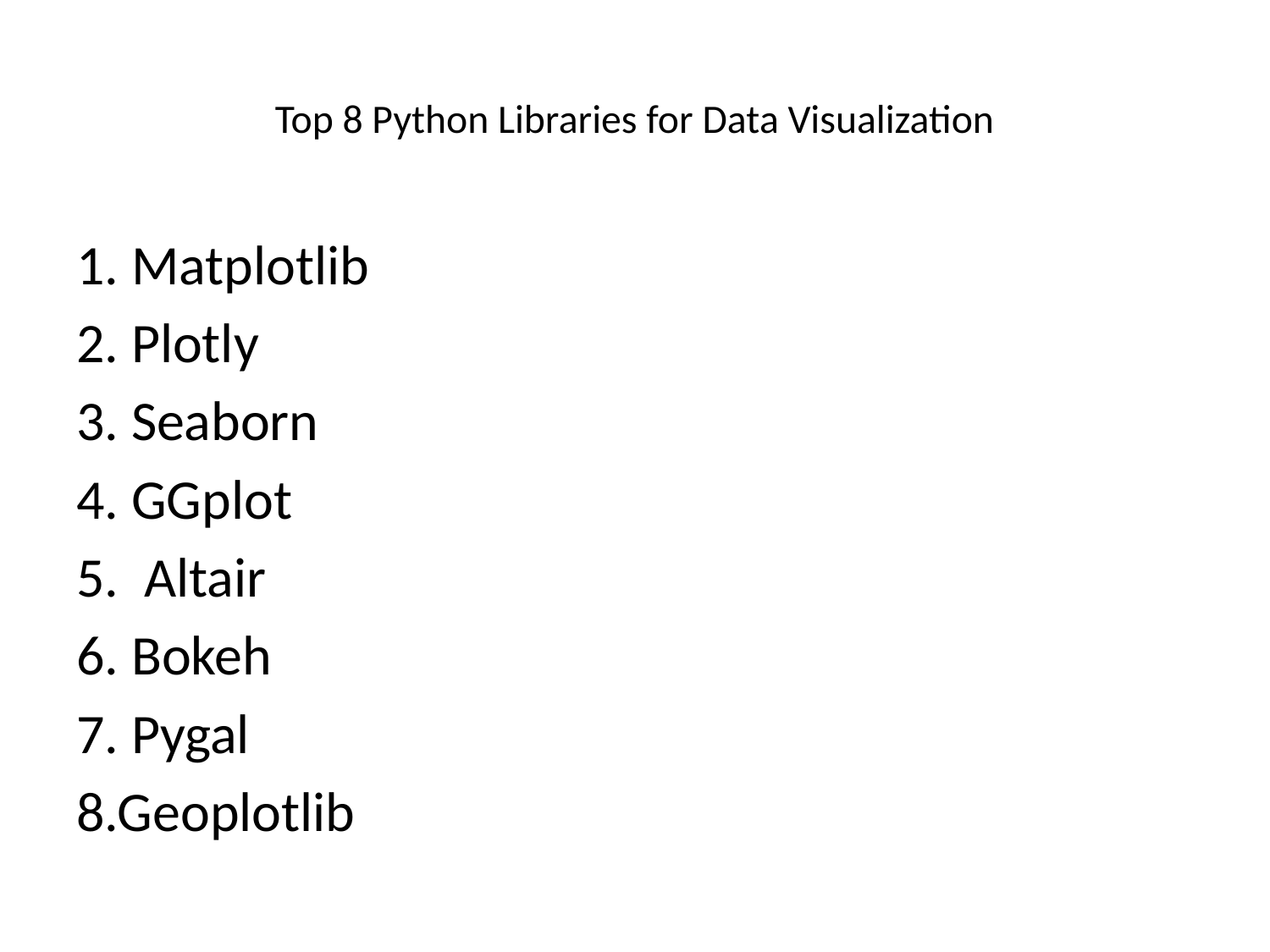

# Top 8 Python Libraries for Data Visualization
1. Matplotlib
2. Plotly
3. Seaborn
4. GGplot
5.  Altair
6. Bokeh
7. Pygal
8.Geoplotlib